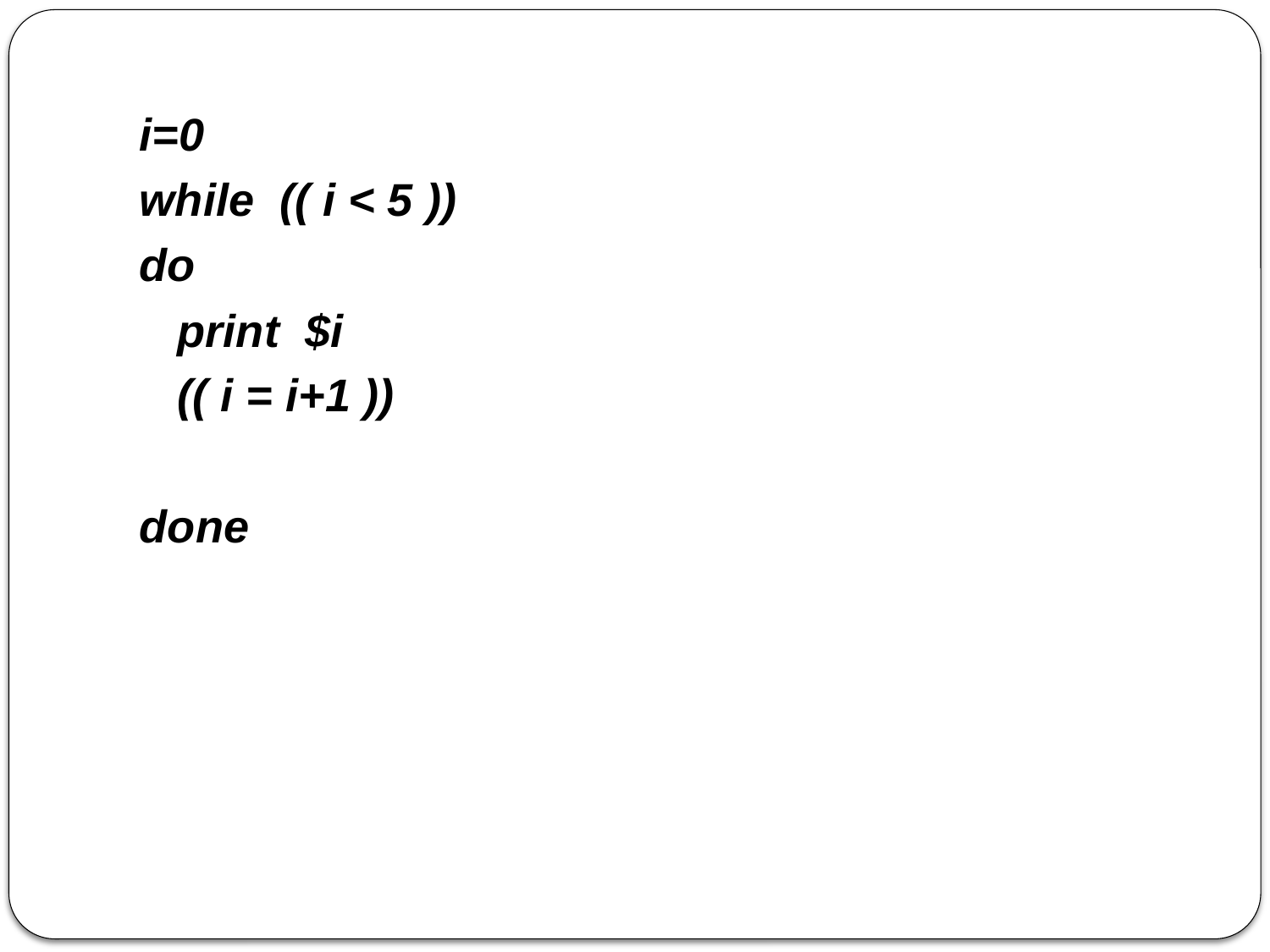

i=0
while  (( i < 5 ))
do
	print  $i
	(( i = i+1 ))

done